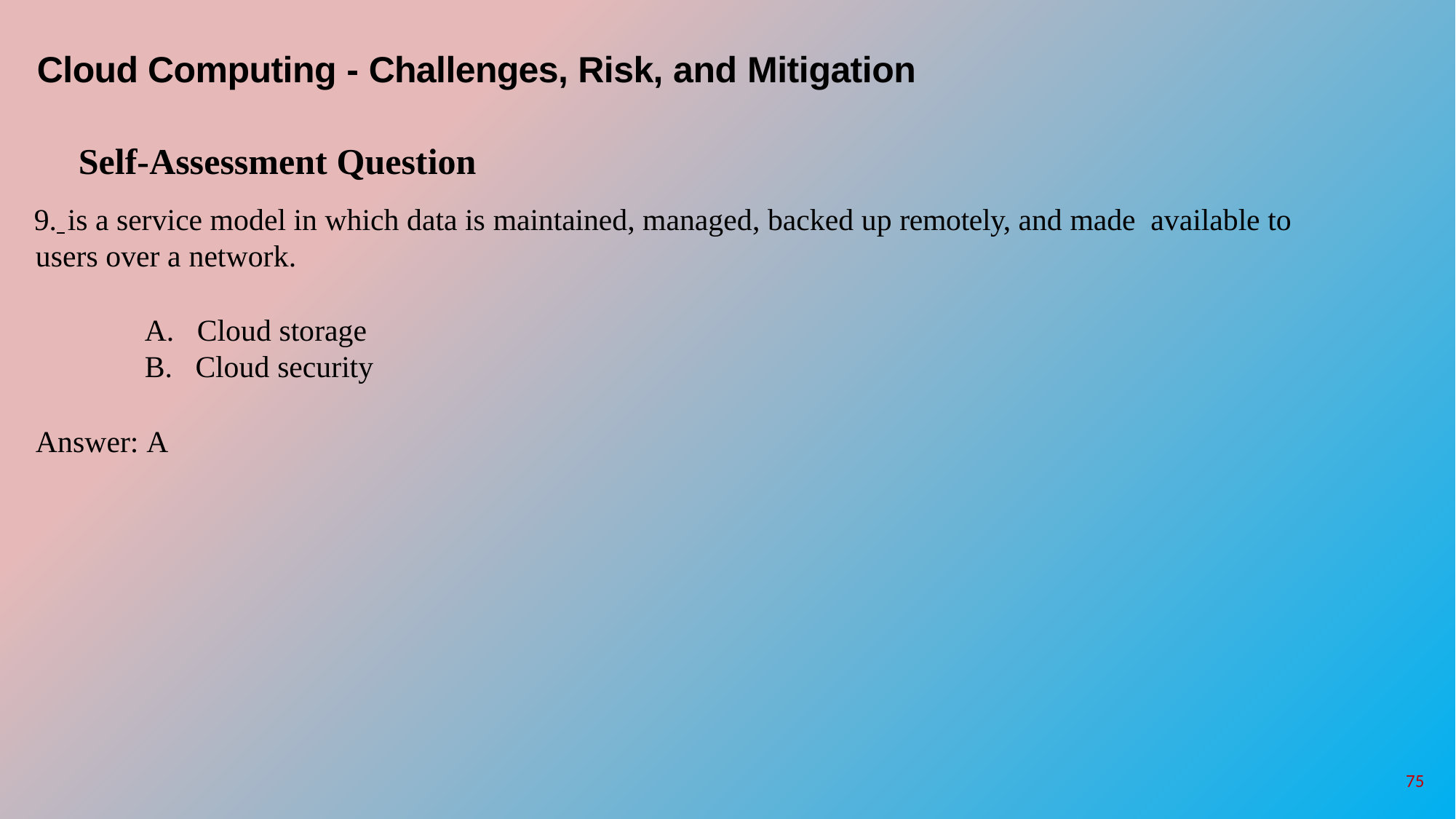

# Cloud Computing - Challenges, Risk, and Mitigation
Self-Assessment Question
 	is a service model in which data is maintained, managed, backed up remotely, and made  available to users over a network.

Cloud storage
Cloud security

Answer: A
75